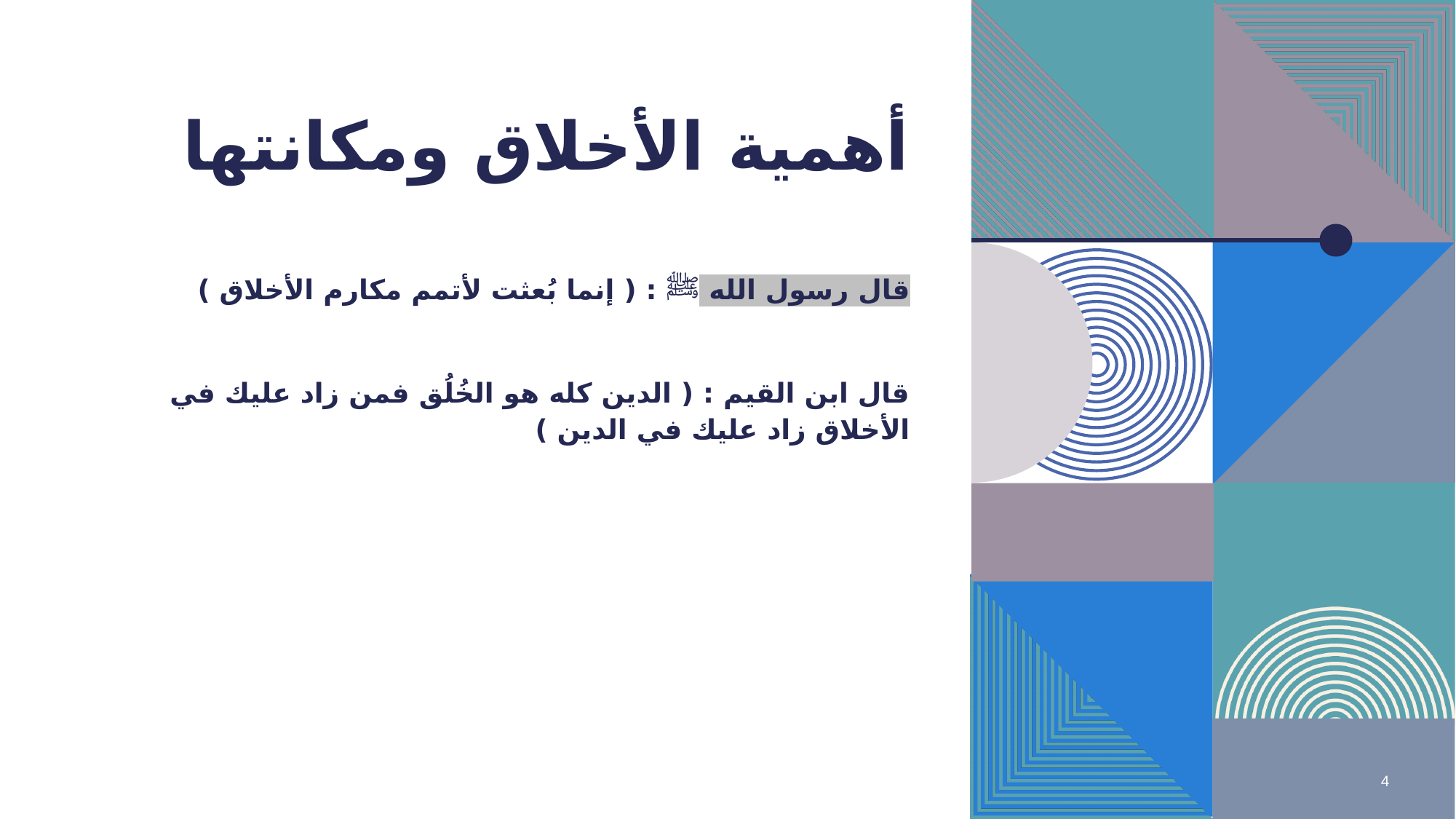

# أهمية الأخلاق ومكانتها
قال رسول الله ﷺ : ( إنما بُعثت لأتمم مكارم الأخلاق )

قال ابن القيم : ( الدين كله هو الخُلُق فمن زاد عليك في الأخلاق زاد عليك في الدين )

20XX
Pitch deck title
4